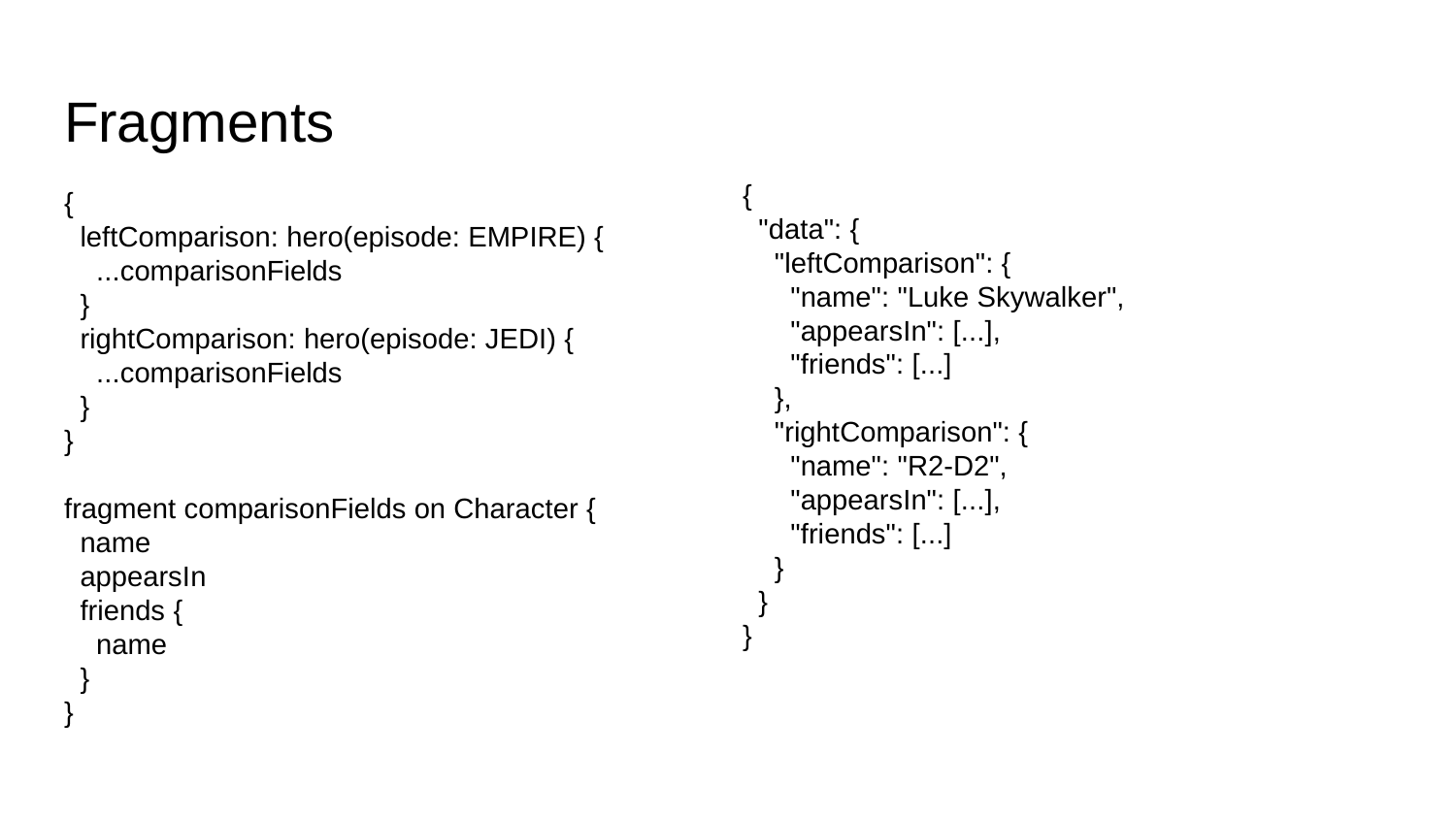

# Fragments
{
  "data": {
    "leftComparison": {
      "name": "Luke Skywalker",
      "appearsIn": [...],
      "friends": [...]
    },
    "rightComparison": {
      "name": "R2-D2",
      "appearsIn": [...],
      "friends": [...]
    }
  }
}
{
  leftComparison: hero(episode: EMPIRE) {
    ...comparisonFields
  }
  rightComparison: hero(episode: JEDI) {
    ...comparisonFields
  }
}

fragment comparisonFields on Character {
  name
  appearsIn
  friends {
    name
  }
}